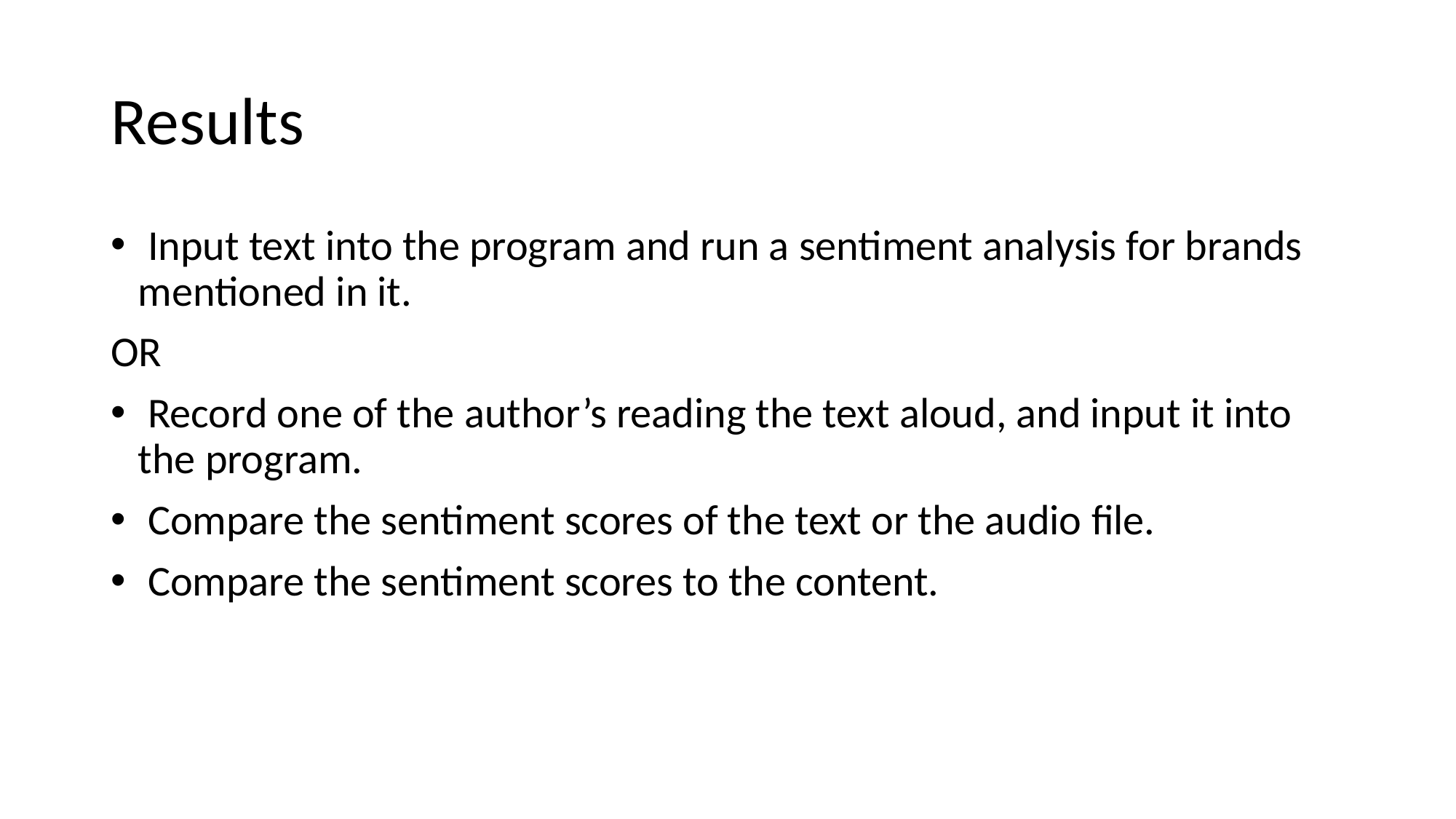

# Results
 Input text into the program and run a sentiment analysis for brands mentioned in it.
OR
 Record one of the author’s reading the text aloud, and input it into the program.
 Compare the sentiment scores of the text or the audio file.
 Compare the sentiment scores to the content.